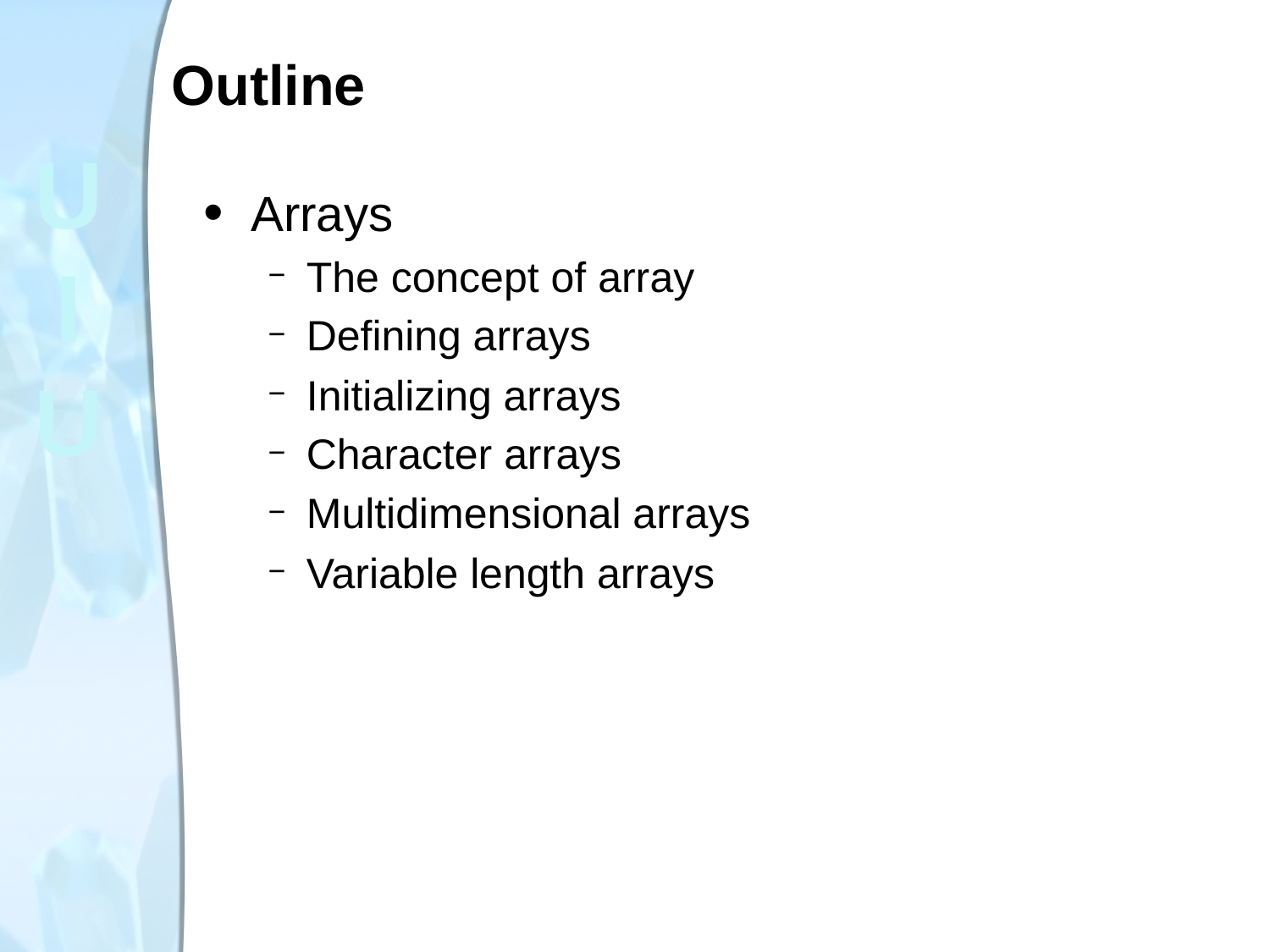

# Outline
Arrays
The concept of array
Defining arrays
Initializing arrays
Character arrays
Multidimensional arrays
Variable length arrays